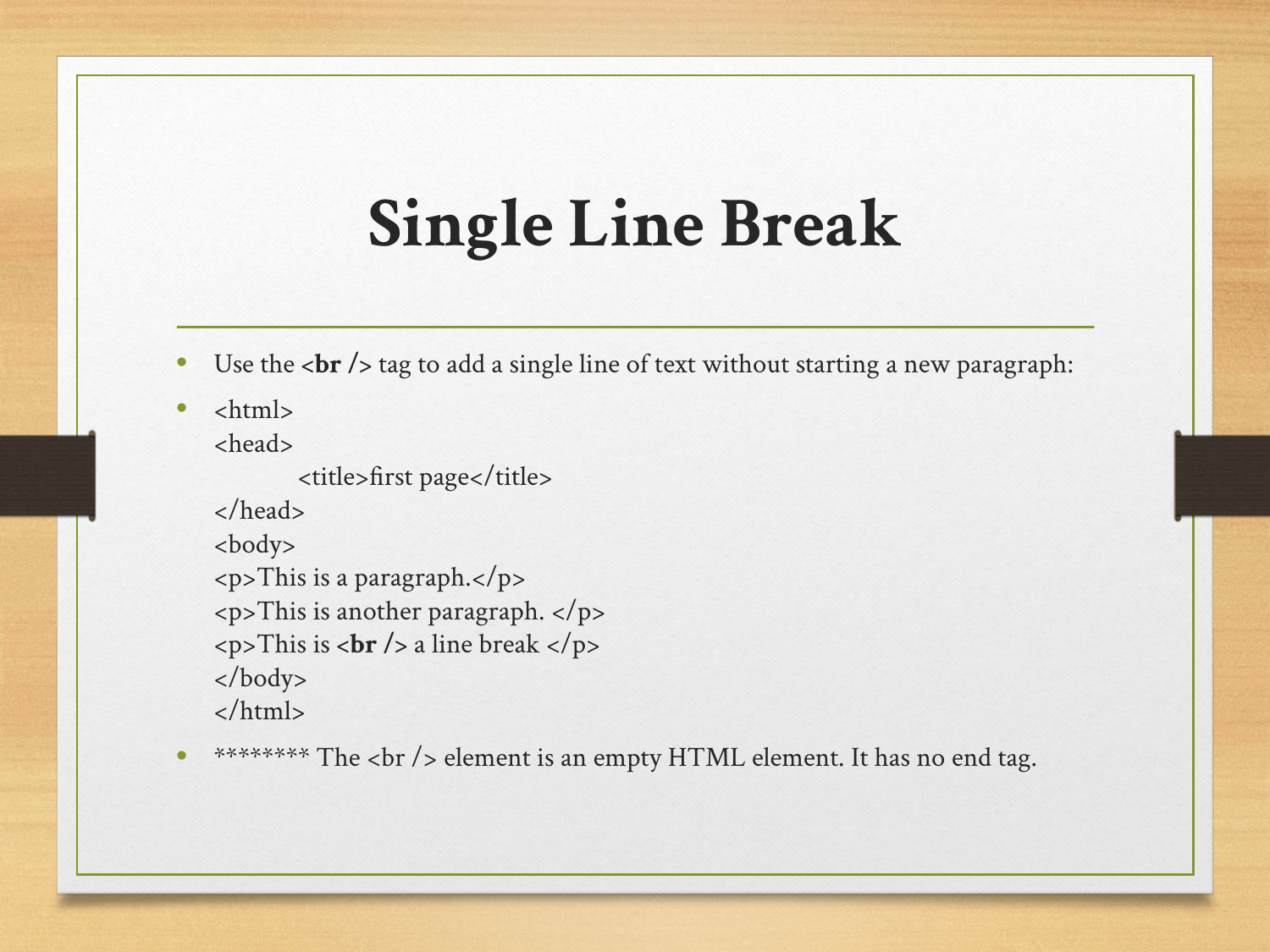

# Single Line Break
Use the <br /> tag to add a single line of text without starting a new paragraph:
<html>
<head>
	<title>first page</title>
</head>
<body>
<p>This is a paragraph.</p>
<p>This is another paragraph. </p>
<p>This is <br /> a line break </p>
</body>
</html>
******** The <br /> element is an empty HTML element. It has no end tag.